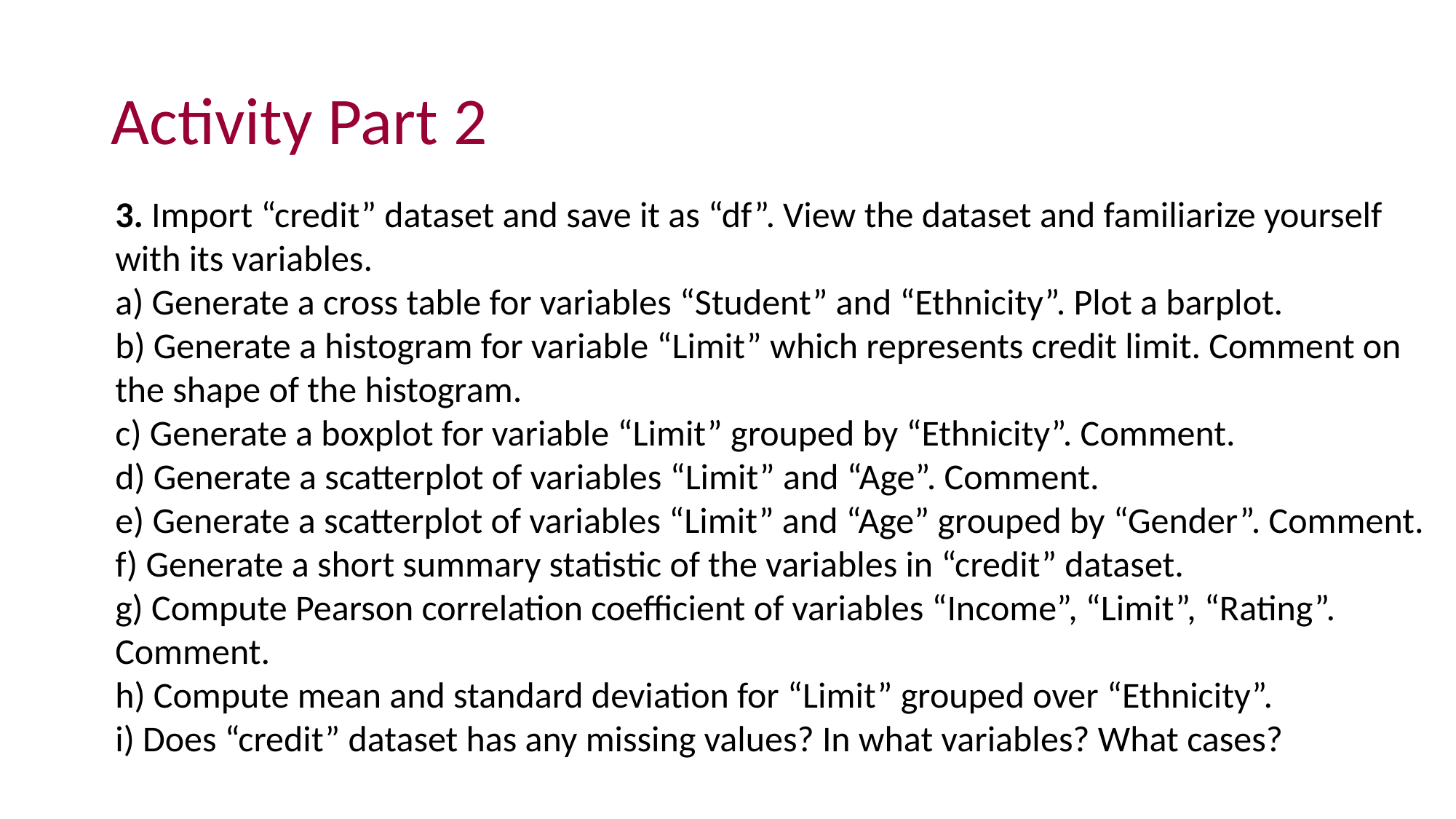

# Activity Part 2
3. Import “credit” dataset and save it as “df”. View the dataset and familiarize yourself with its variables.
a) Generate a cross table for variables “Student” and “Ethnicity”. Plot a barplot.
b) Generate a histogram for variable “Limit” which represents credit limit. Comment on the shape of the histogram.
c) Generate a boxplot for variable “Limit” grouped by “Ethnicity”. Comment.
d) Generate a scatterplot of variables “Limit” and “Age”. Comment.
e) Generate a scatterplot of variables “Limit” and “Age” grouped by “Gender”. Comment.
f) Generate a short summary statistic of the variables in “credit” dataset.
g) Compute Pearson correlation coefficient of variables “Income”, “Limit”, “Rating”. Comment.
h) Compute mean and standard deviation for “Limit” grouped over “Ethnicity”.
i) Does “credit” dataset has any missing values? In what variables? What cases?